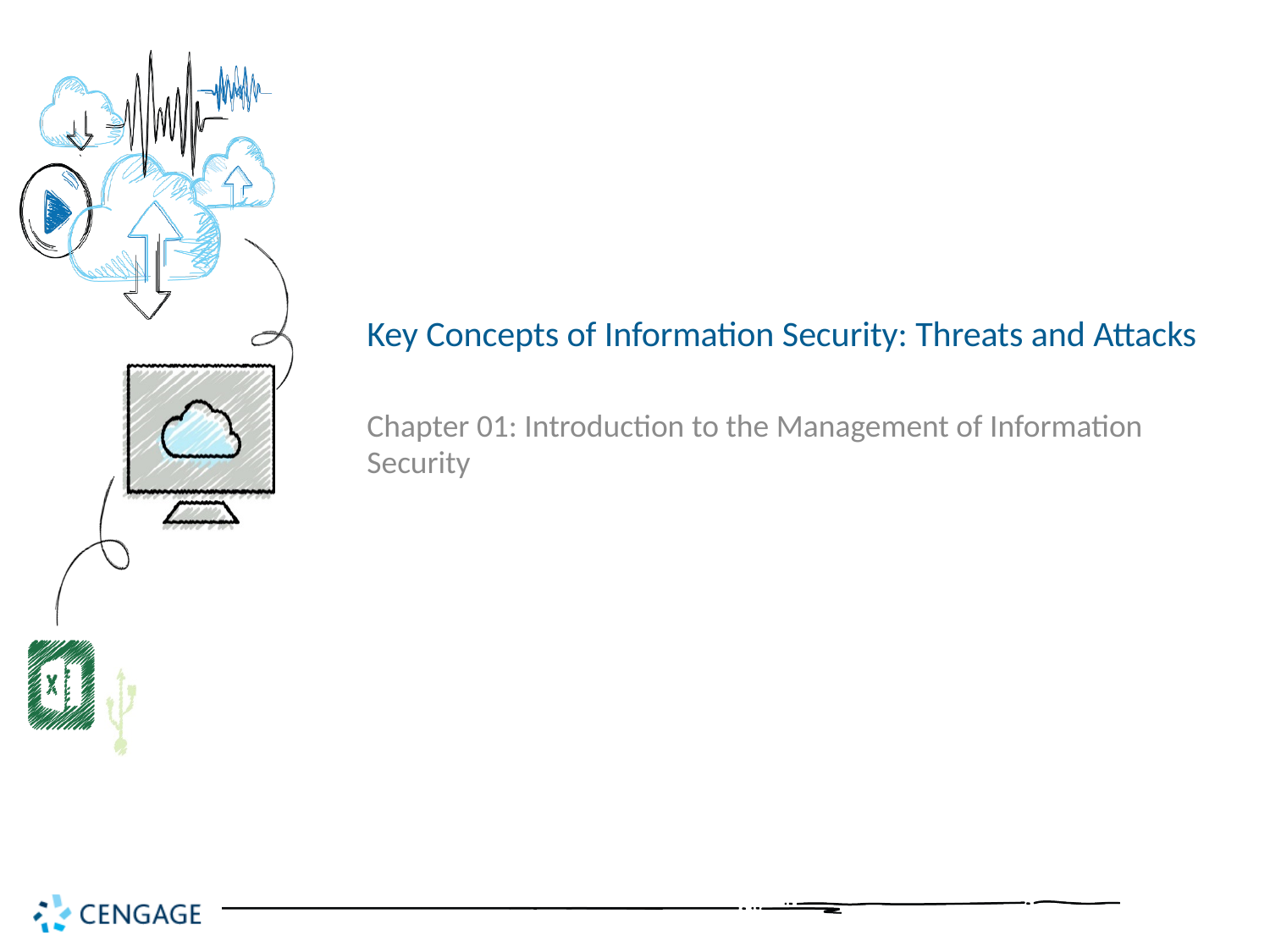

# Key Concepts of Information Security: Threats and Attacks
Chapter 01: Introduction to the Management of Information Security